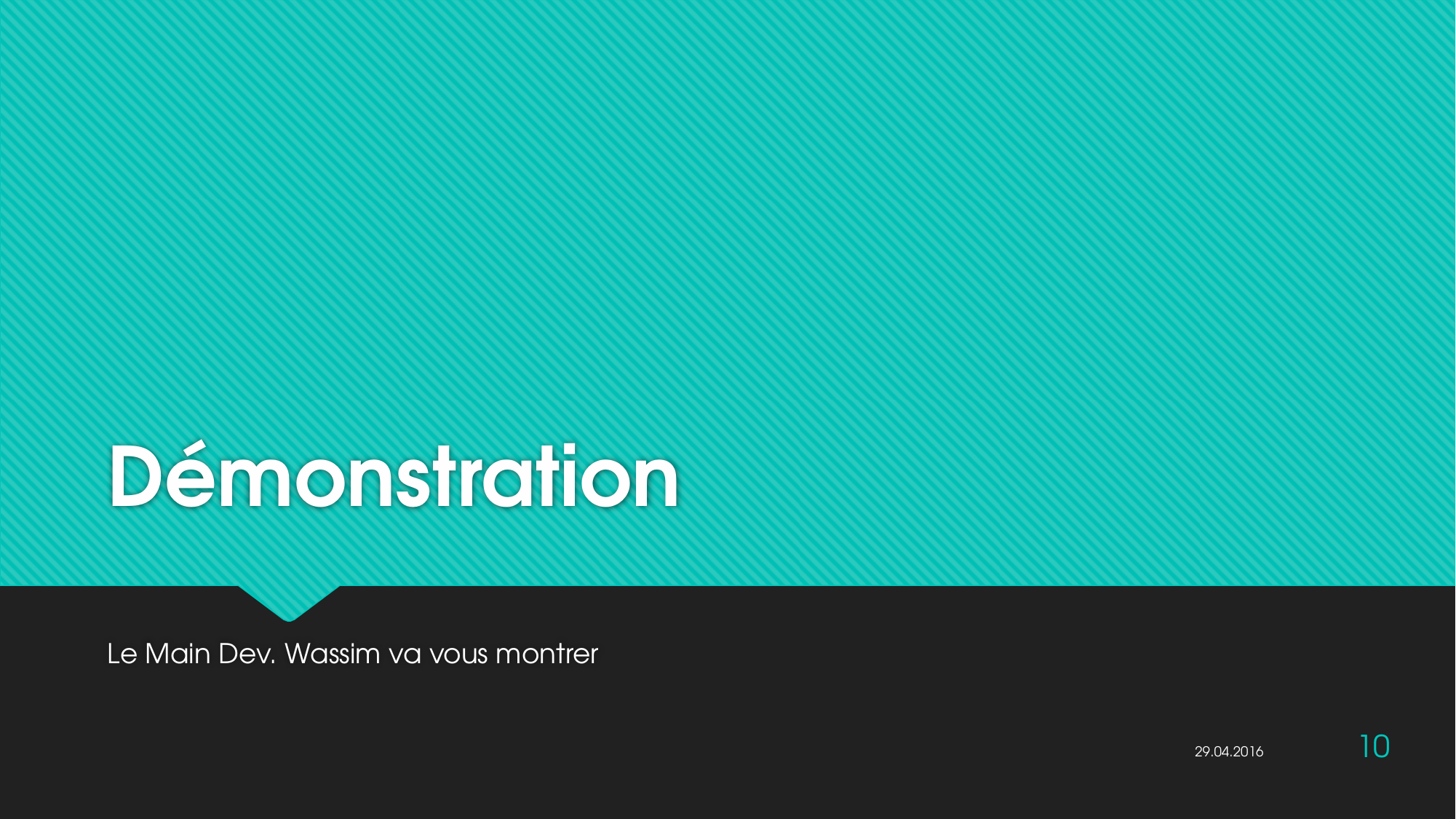

# Démonstration
Le Main Dev. Wassim va vous montrer
10
29.04.2016